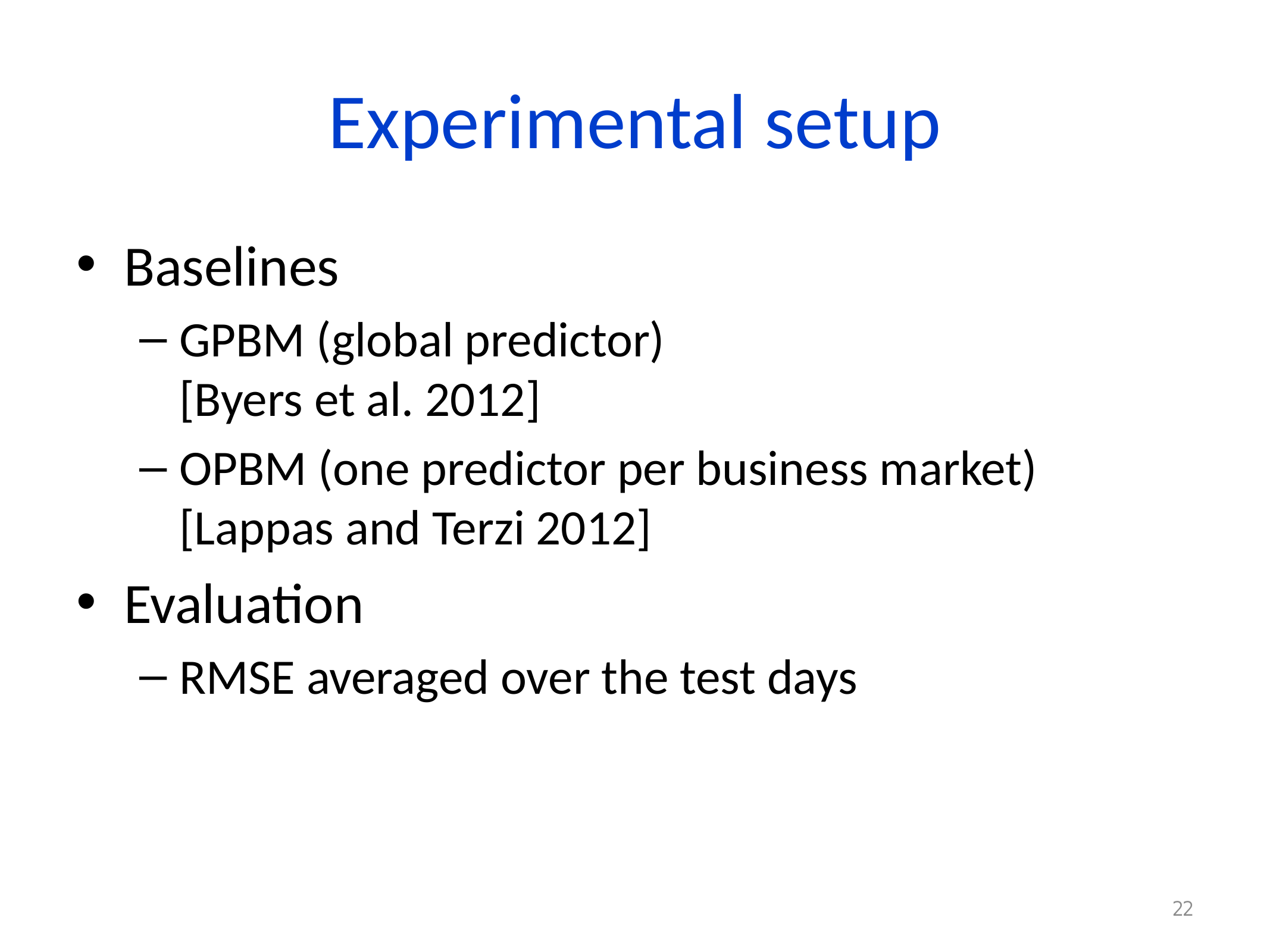

# Experimental setup
Baselines
GPBM (global predictor)
[Byers et al. 2012]
OPBM (one predictor per business market)
[Lappas and Terzi 2012]
Evaluation
RMSE averaged over the test days
22